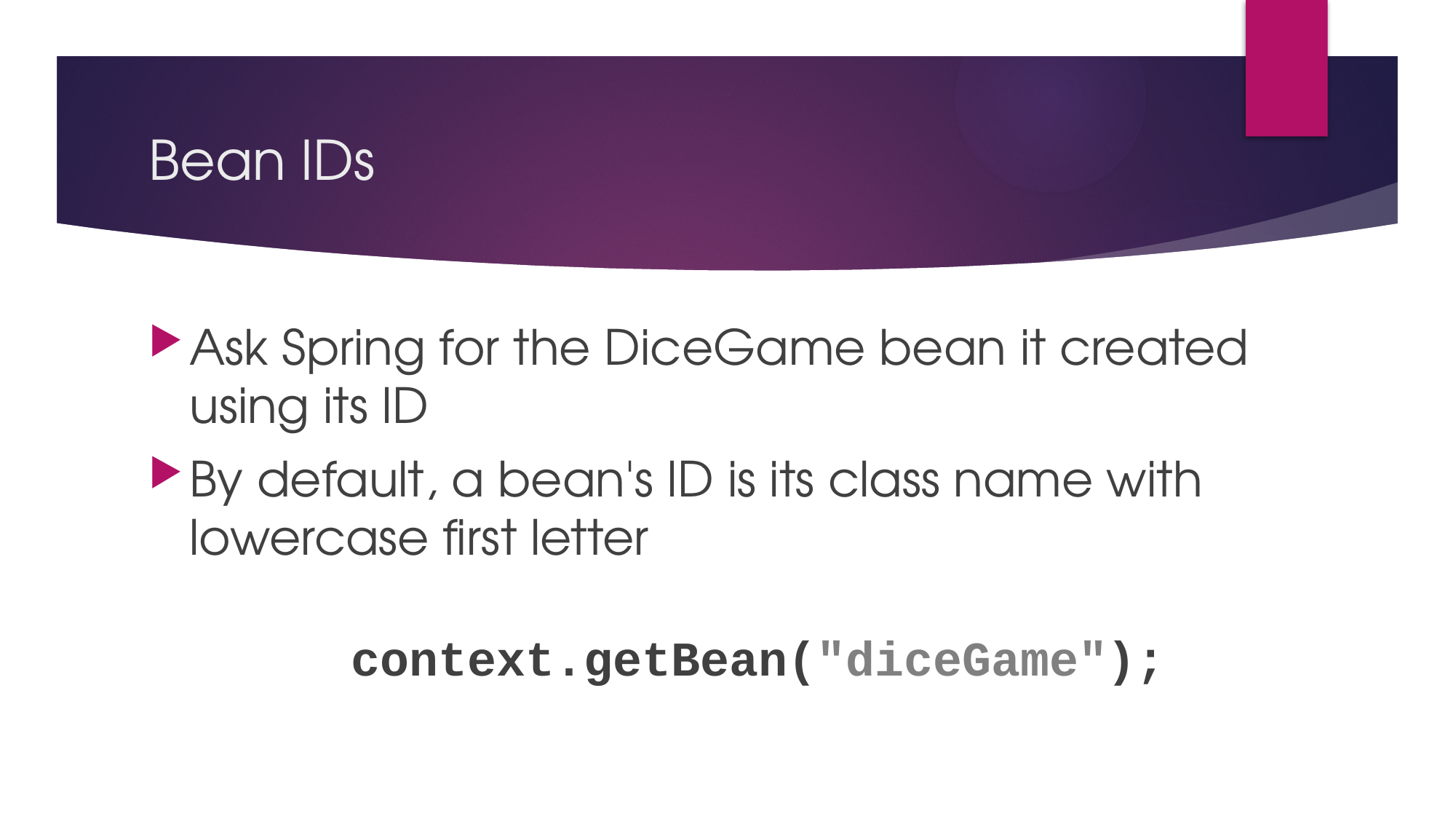

# Bean IDs
Ask Spring for the DiceGame bean it created using its ID
By default, a bean's ID is its class name with lowercase first letter

context.getBean("diceGame");